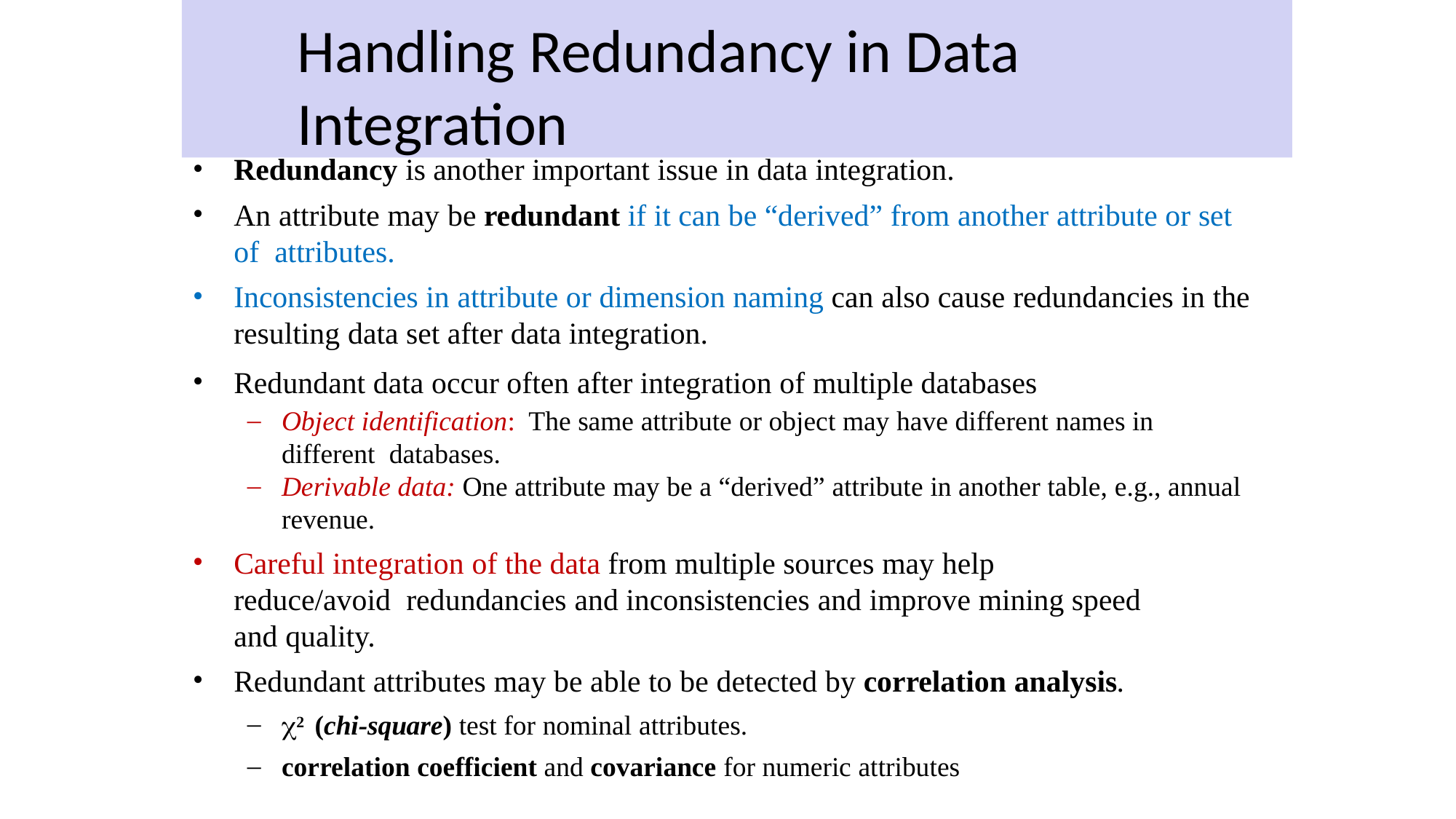

# Handling Redundancy in Data Integration
Redundancy is another important issue in data integration.
An attribute may be redundant if it can be “derived” from another attribute or set of  attributes.
Inconsistencies in attribute or dimension naming can also cause redundancies in the
resulting data set after data integration.
Redundant data occur often after integration of multiple databases
Object identification: The same attribute or object may have different names in different  databases.
Derivable data: One attribute may be a “derived” attribute in another table, e.g., annual
revenue.
Careful integration of the data from multiple sources may help reduce/avoid  redundancies and inconsistencies and improve mining speed and quality.
Redundant attributes may be able to be detected by correlation analysis.
χ2 (chi-square) test for nominal attributes.
correlation coefficient and covariance for numeric attributes